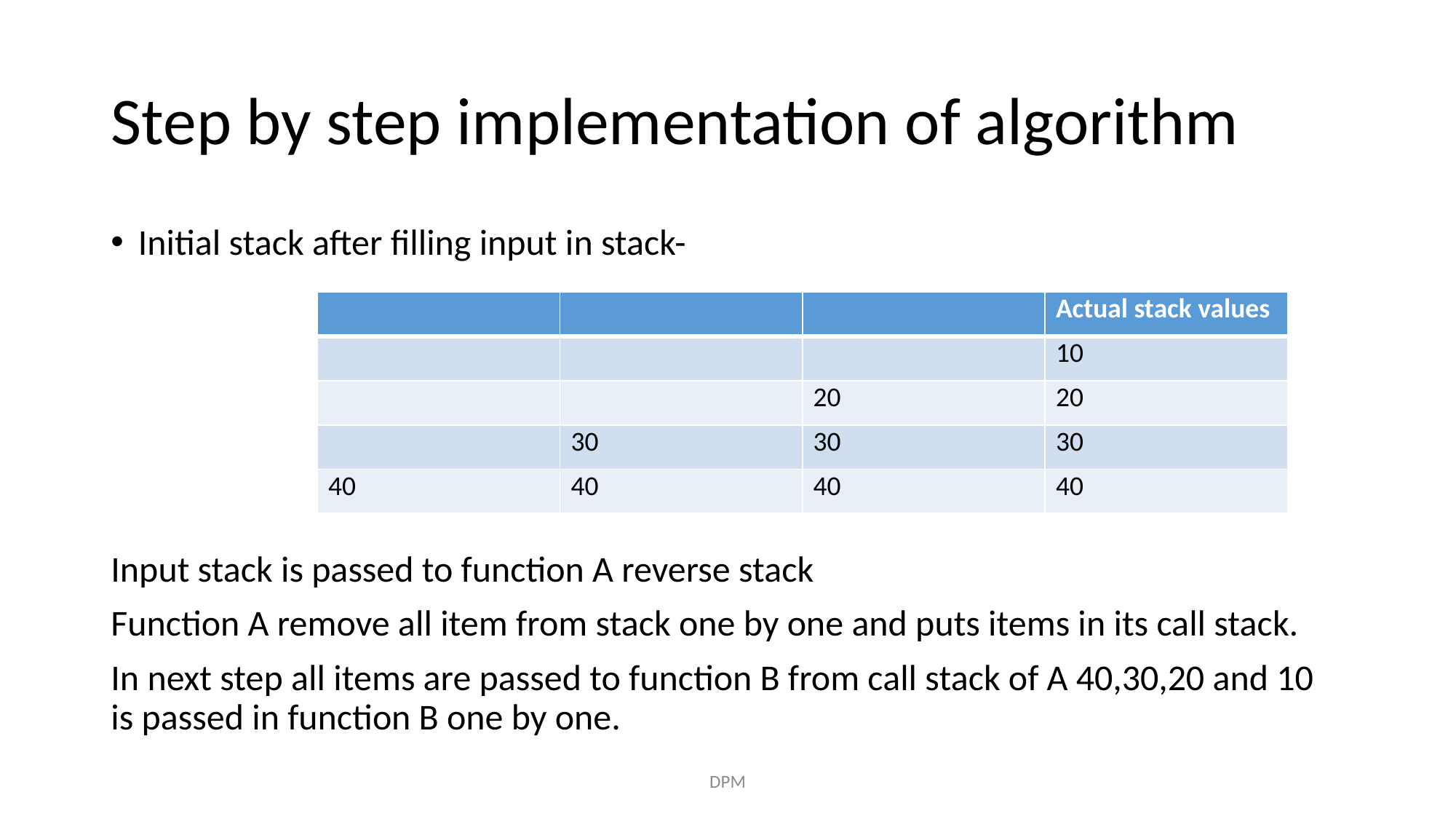

# Step by step implementation of algorithm
Initial stack after filling input in stack-

Input stack is passed to function A reverse stack
Function A remove all item from stack one by one and puts items in its call stack.
In next step all items are passed to function B from call stack of A 40,30,20 and 10 is passed in function B one by one.
|  |  |  | Actual stack values |
| --- | --- | --- | --- |
|  |  |  | 10 |
|  |  | 20 | 20 |
|  | 30 | 30 | 30 |
| 40 | 40 | 40 | 40 |
DPM